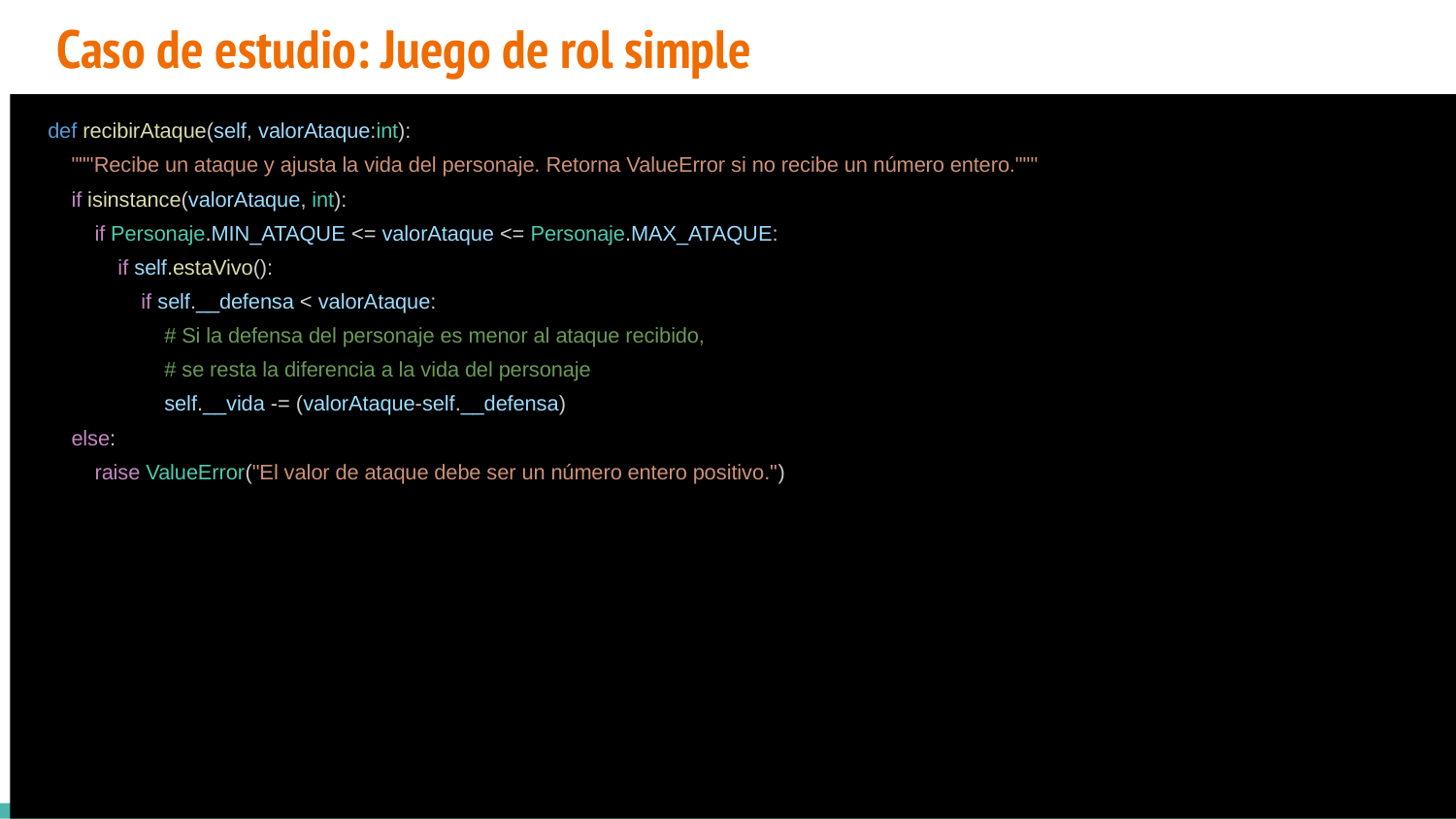

# Caso de estudio: Juego de rol simple
    def recibirAtaque(self, valorAtaque:int):
        """Recibe un ataque y ajusta la vida del personaje. Retorna ValueError si no recibe un número entero."""
        if isinstance(valorAtaque, int):
            if Personaje.MIN_ATAQUE <= valorAtaque <= Personaje.MAX_ATAQUE:
                if self.estaVivo():
                    if self.__defensa < valorAtaque:
                        # Si la defensa del personaje es menor al ataque recibido,
                        # se resta la diferencia a la vida del personaje
                        self.__vida -= (valorAtaque-self.__defensa)
        else:
            raise ValueError("El valor de ataque debe ser un número entero positivo.")